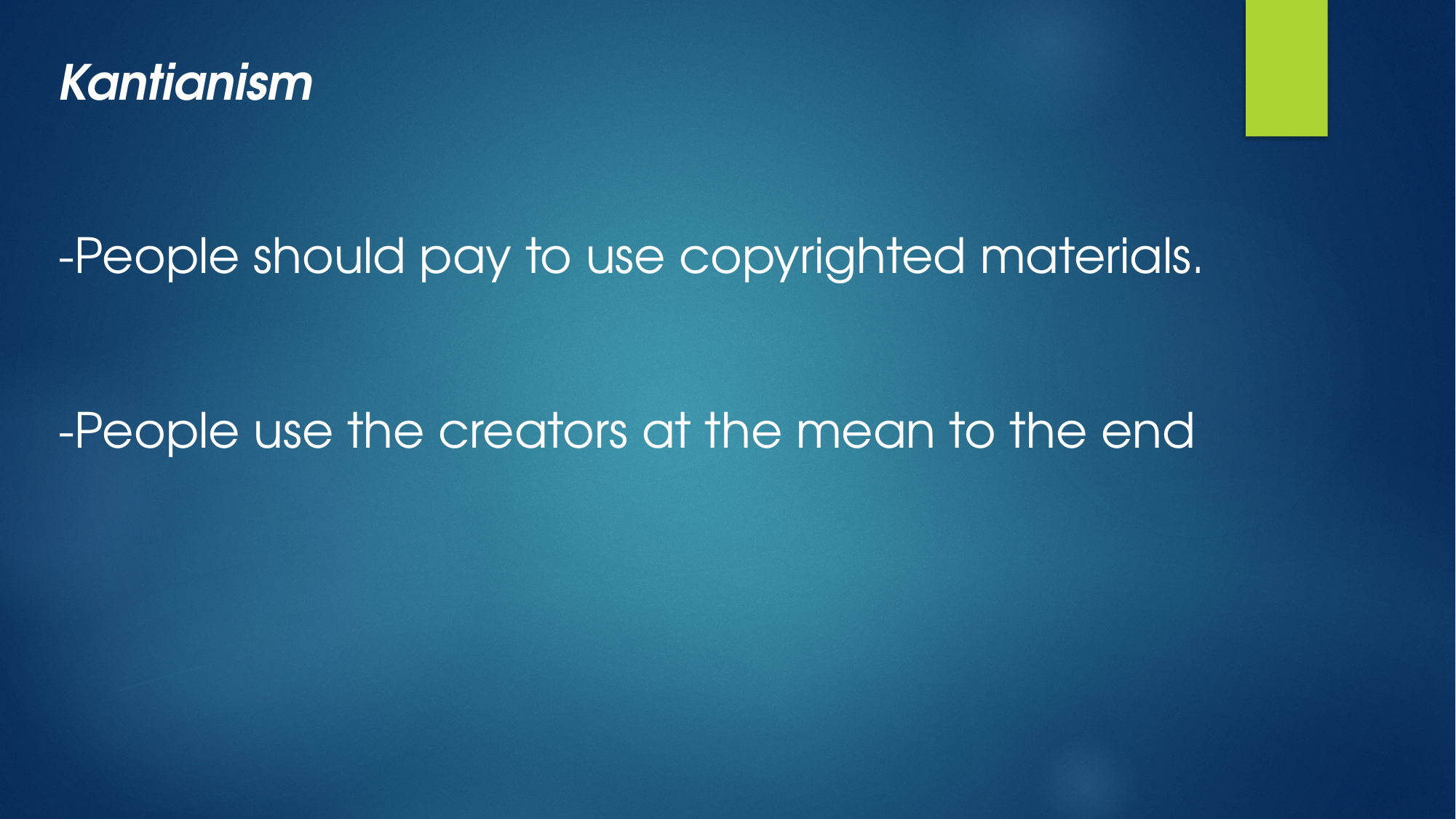

Kantianism
-People should pay to use copyrighted materials.

-People use the creators at the mean to the end